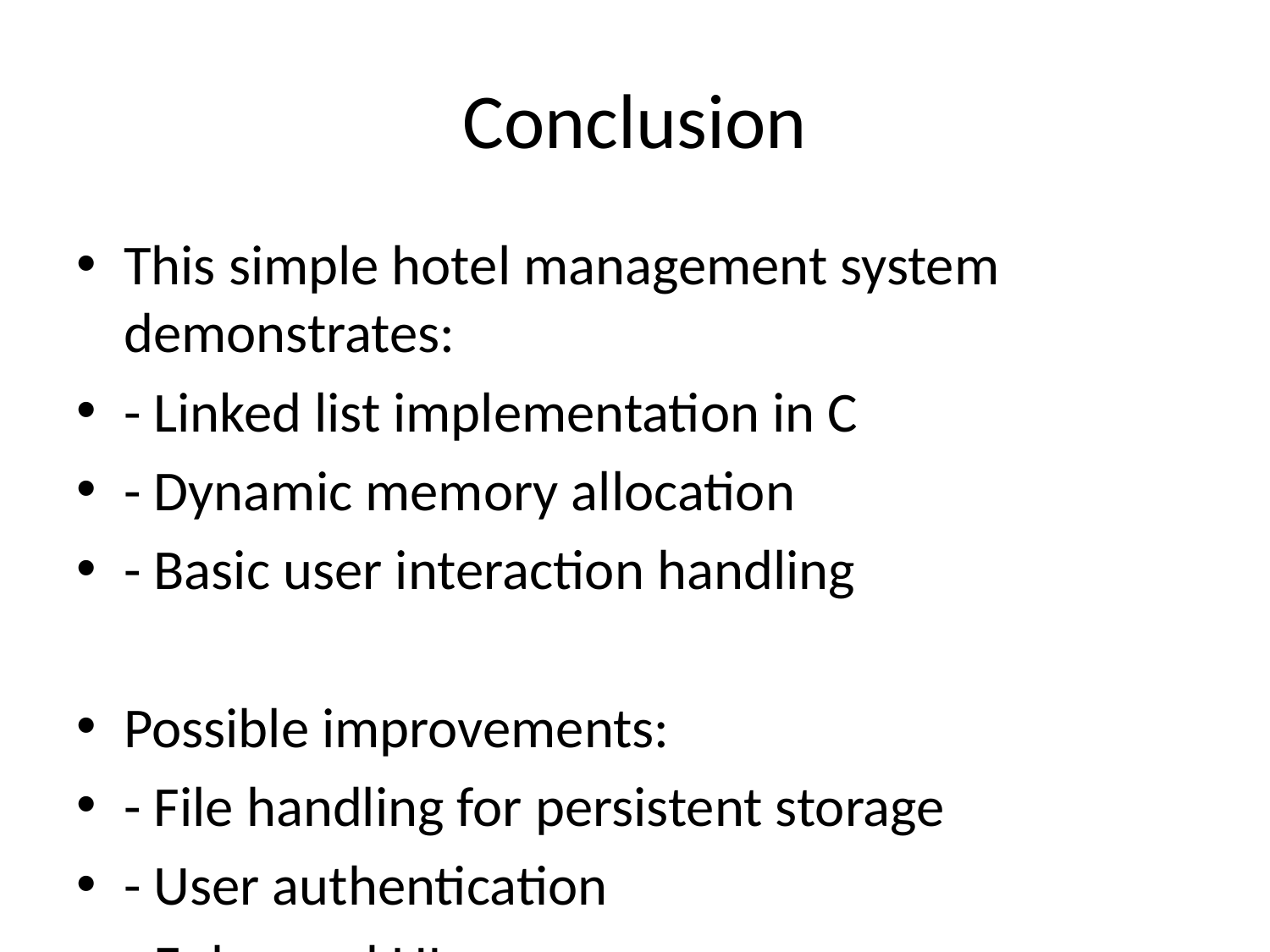

# Conclusion
This simple hotel management system demonstrates:
- Linked list implementation in C
- Dynamic memory allocation
- Basic user interaction handling

Possible improvements:
- File handling for persistent storage
- User authentication
- Enhanced UI